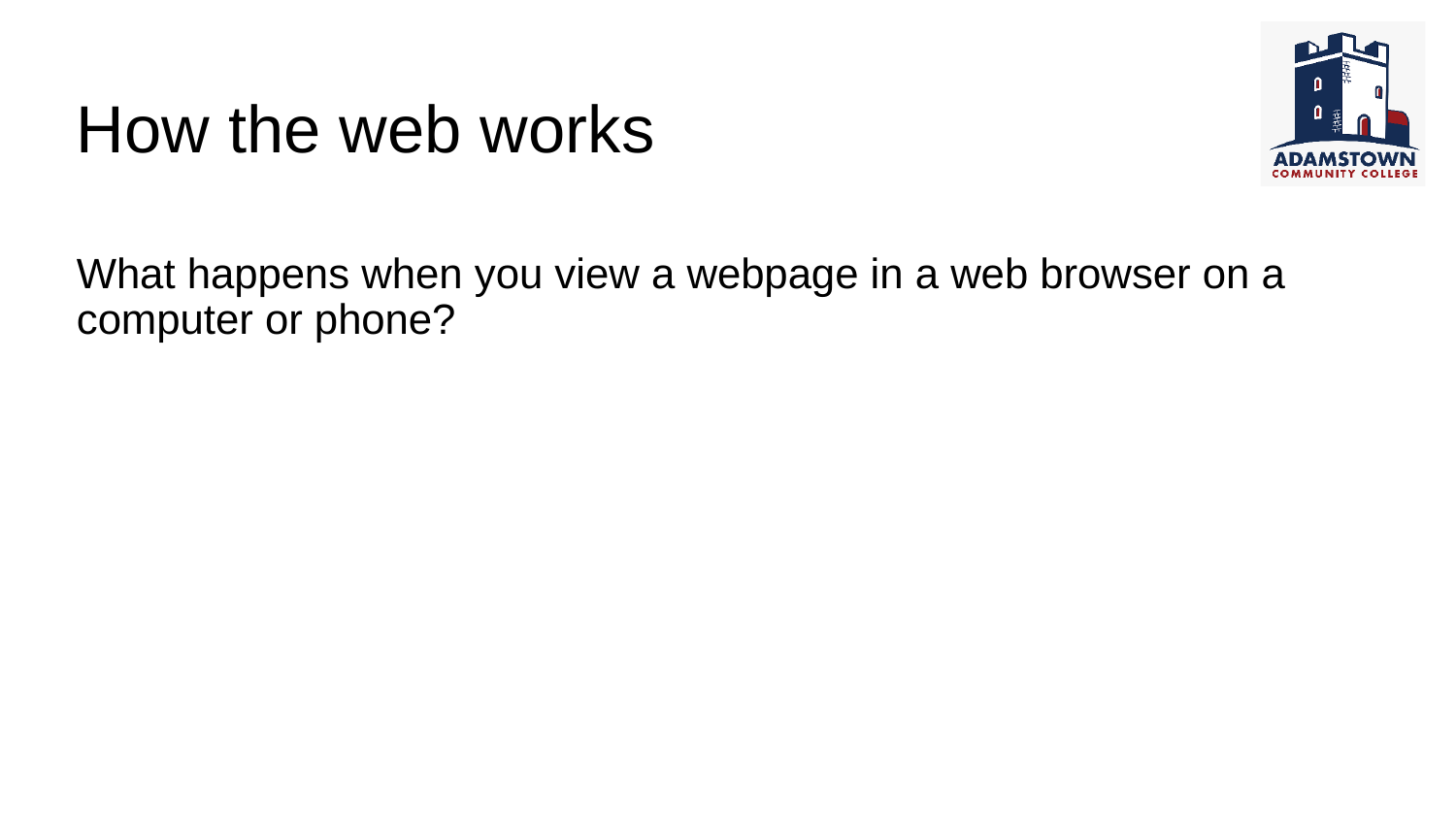

# How the web works
What happens when you view a webpage in a web browser on a computer or phone?